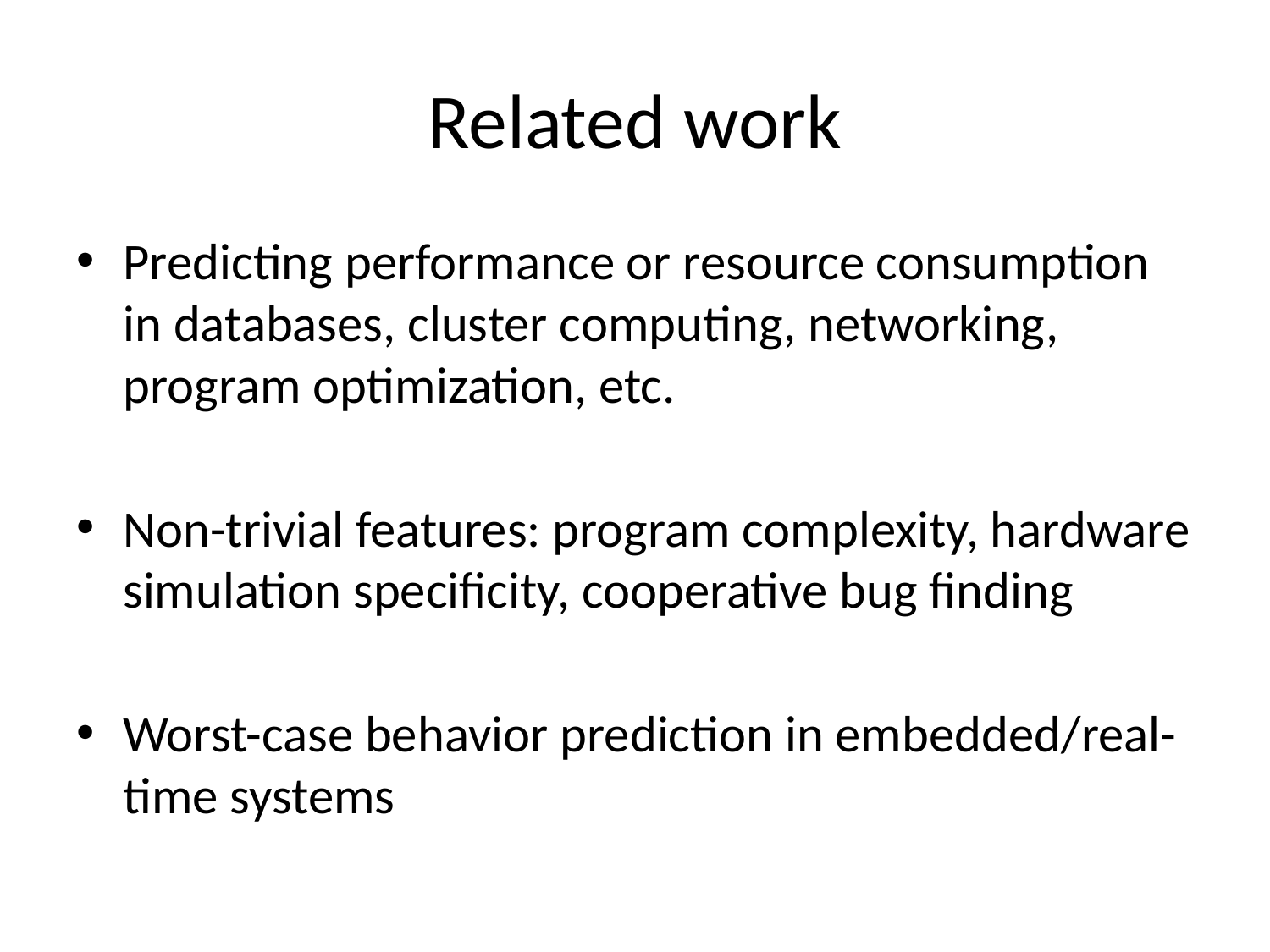

# Related work
Predicting performance or resource consumption in databases, cluster computing, networking, program optimization, etc.

Non-trivial features: program complexity, hardware simulation specificity, cooperative bug finding

Worst-case behavior prediction in embedded/real-time systems